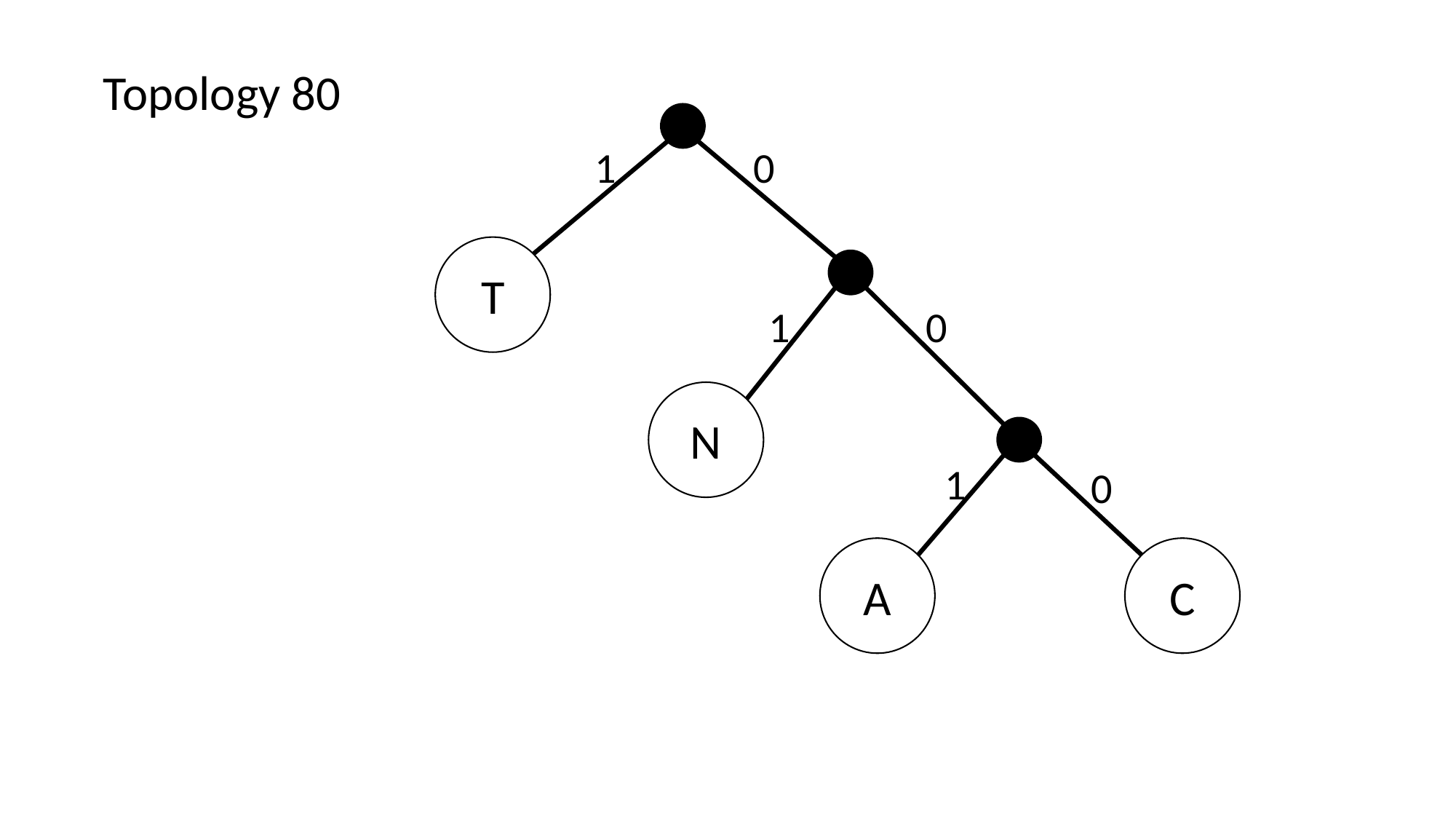

Topology 80

1
0
T

1
0
N

1
0
A
C